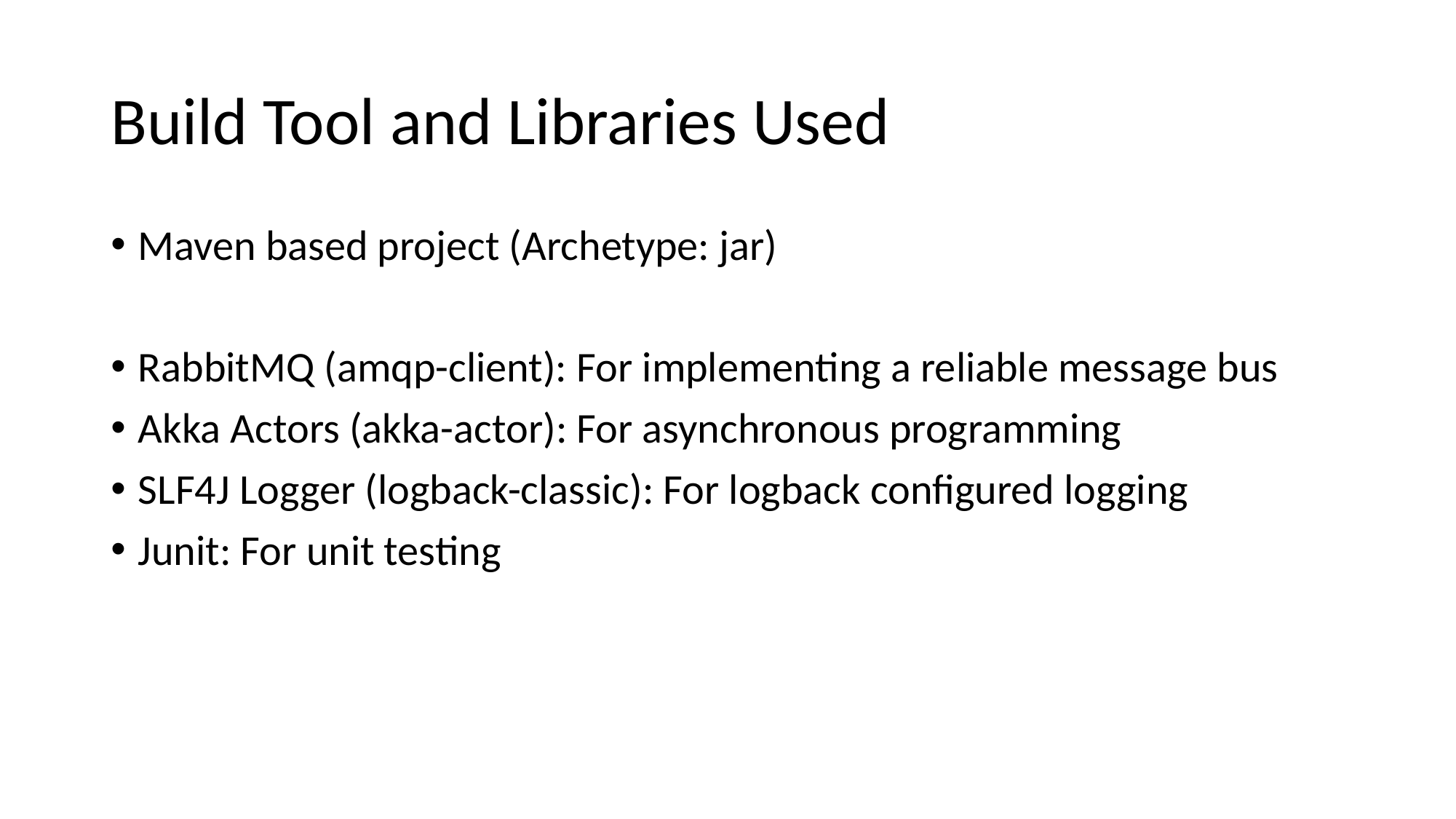

# Build Tool and Libraries Used
Maven based project (Archetype: jar)

RabbitMQ (amqp-client): For implementing a reliable message bus
Akka Actors (akka-actor): For asynchronous programming
SLF4J Logger (logback-classic): For logback configured logging
Junit: For unit testing